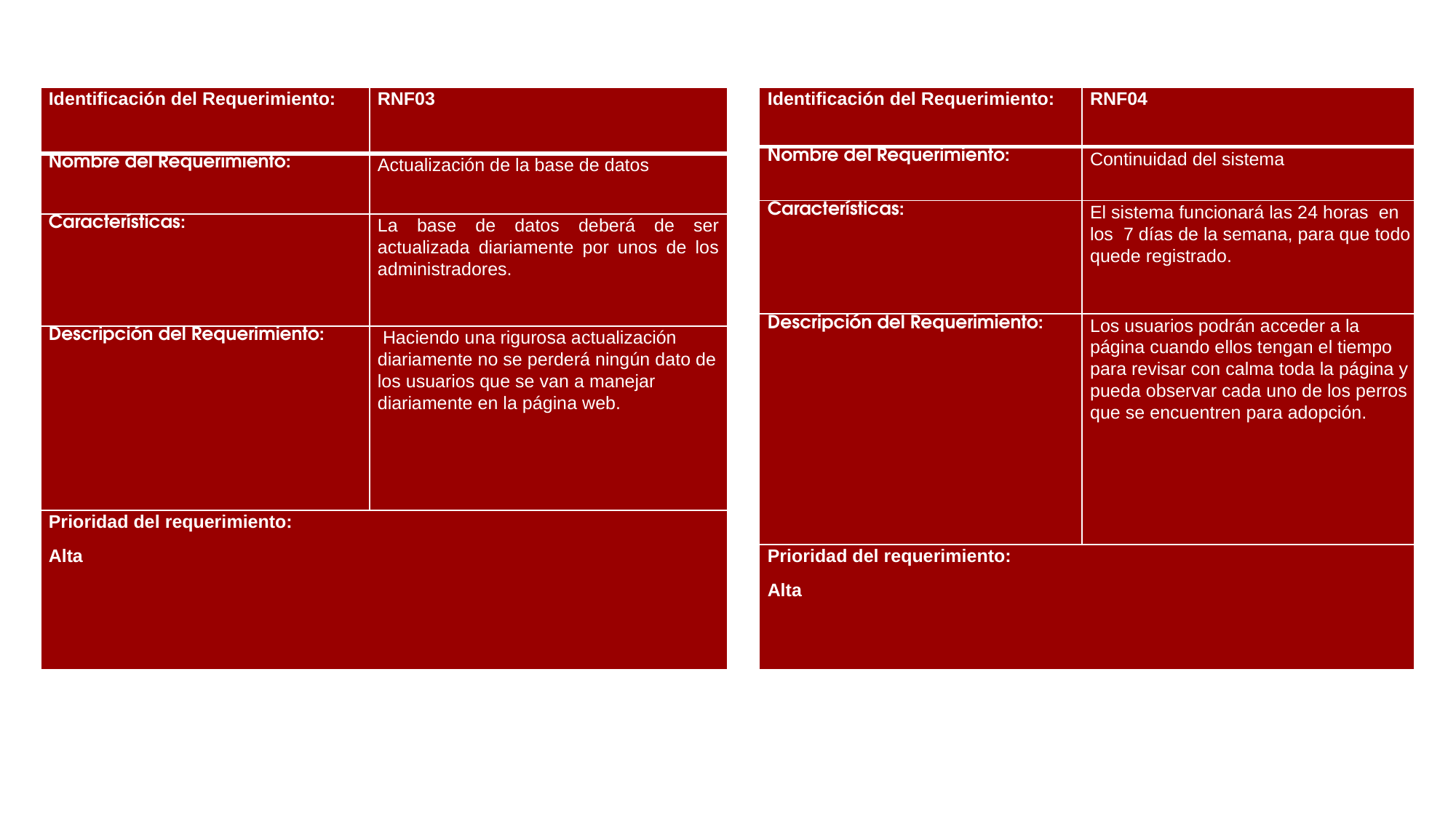

| Identificación del Requerimiento: | RNF04 |
| --- | --- |
| Nombre del Requerimiento: | Continuidad del sistema |
| Características: | El sistema funcionará las 24 horas en los 7 días de la semana, para que todo quede registrado. |
| Descripción del Requerimiento: | Los usuarios podrán acceder a la página cuando ellos tengan el tiempo para revisar con calma toda la página y pueda observar cada uno de los perros que se encuentren para adopción. |
| Prioridad del requerimiento: Alta |  |
| Identificación del Requerimiento: | RNF03 |
| --- | --- |
| Nombre del Requerimiento: | Actualización de la base de datos |
| Características: | La base de datos deberá de ser actualizada diariamente por unos de los administradores. |
| Descripción del Requerimiento: | Haciendo una rigurosa actualización diariamente no se perderá ningún dato de los usuarios que se van a manejar diariamente en la página web. |
| Prioridad del requerimiento: Alta |  |